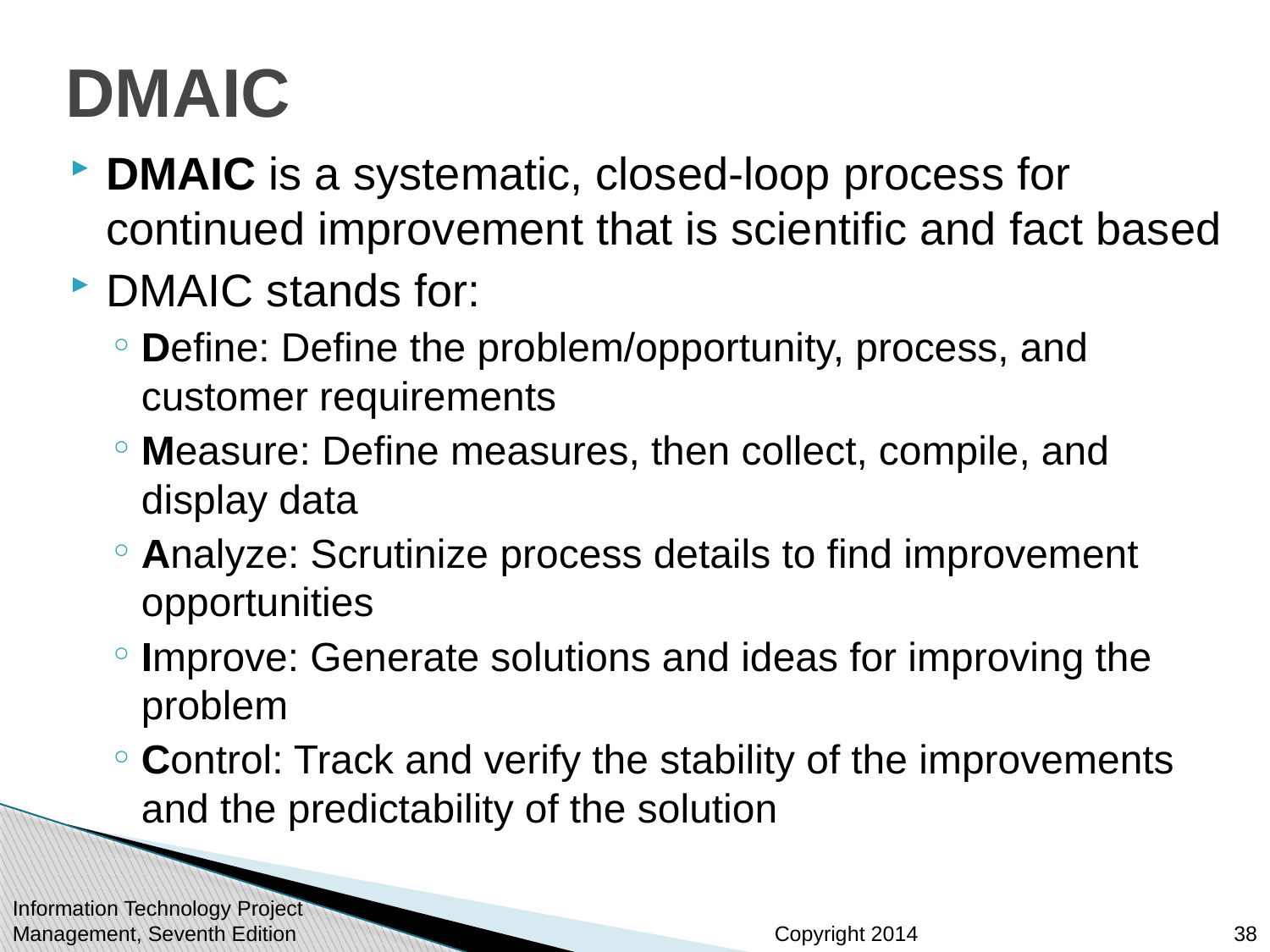

# DMAIC
DMAIC is a systematic, closed-loop process for continued improvement that is scientific and fact based
DMAIC stands for:
Define: Define the problem/opportunity, process, and customer requirements
Measure: Define measures, then collect, compile, and display data
Analyze: Scrutinize process details to find improvement opportunities
Improve: Generate solutions and ideas for improving the problem
Control: Track and verify the stability of the improvements and the predictability of the solution

Information Technology Project Management, Seventh Edition
38